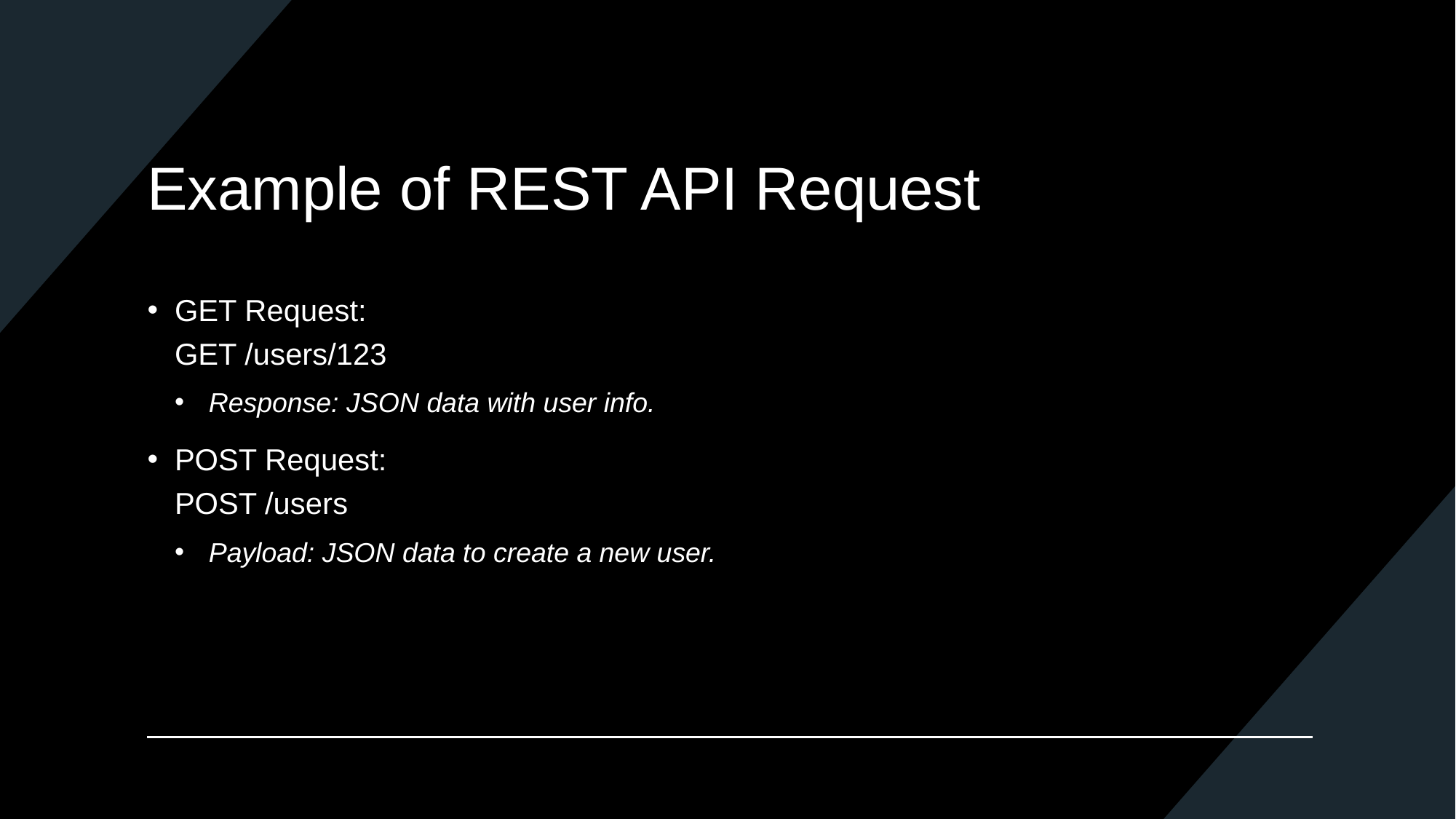

# Example of REST API Request
GET Request:
GET /users/123
Response: JSON data with user info.
POST Request:
POST /users
Payload: JSON data to create a new user.